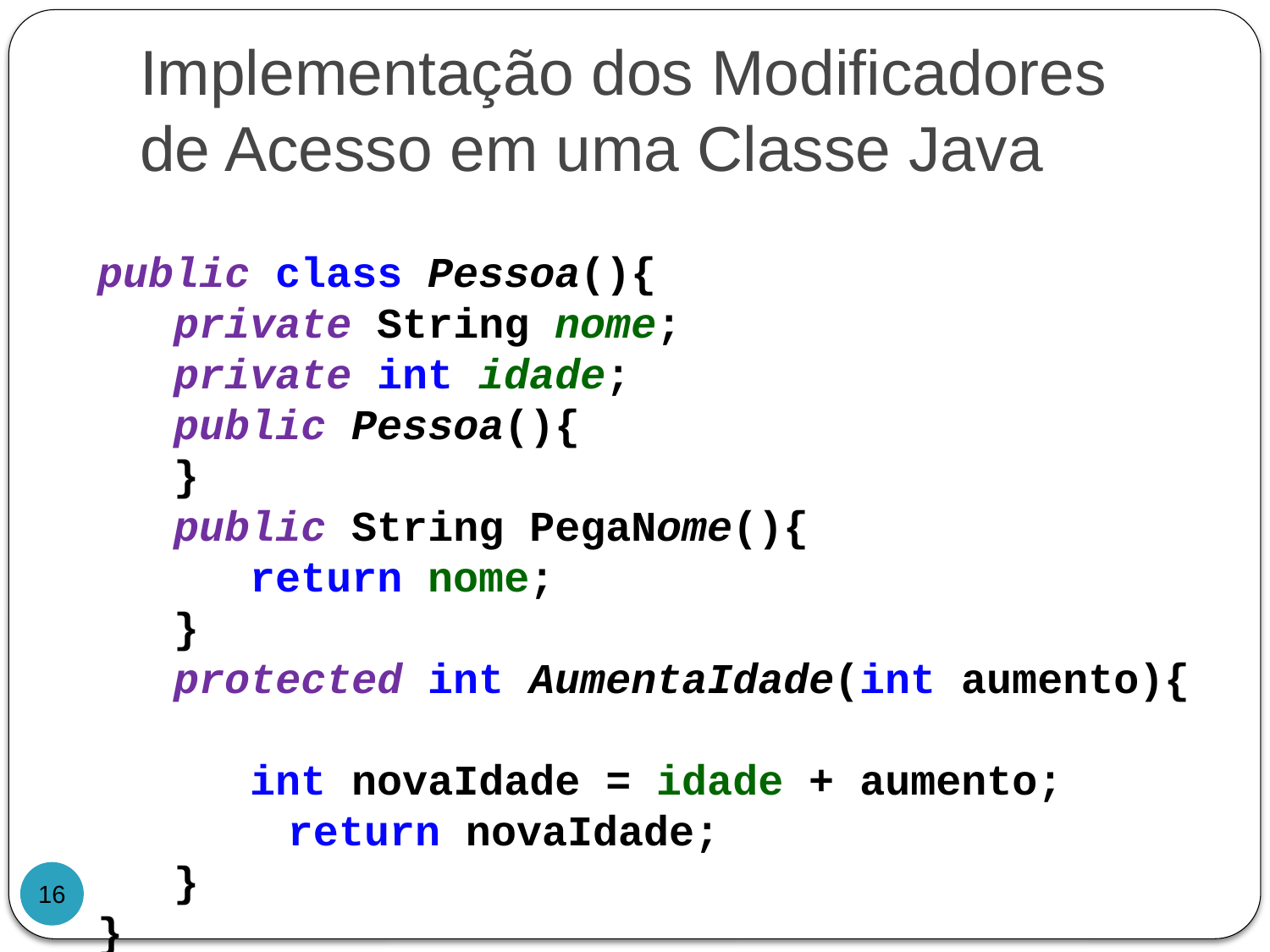

# Implementação dos Modificadores de Acesso em uma Classe Java

public class Pessoa(){
   private String nome;
   private int idade;
   public Pessoa(){
   }
   public String PegaNome(){
      return nome;
   }
   protected int AumentaIdade(int aumento){
      int novaIdade = idade + aumento;
		 return novaIdade;
   }
}
16